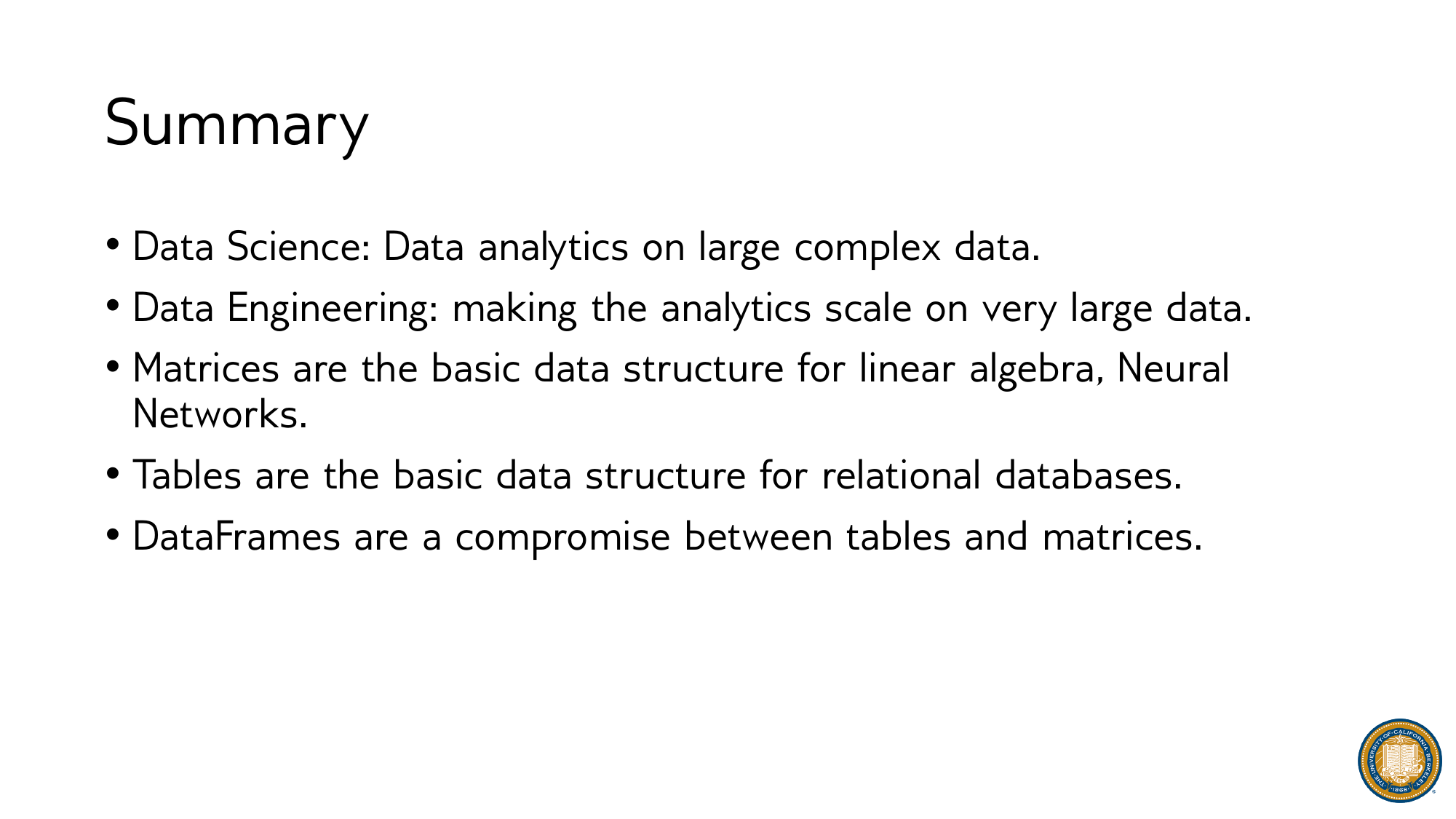

# Summary
Data Science: Data analytics on large complex data.
Data Engineering: making the analytics scale on very large data.
Matrices are the basic data structure for linear algebra, Neural Networks.
Tables are the basic data structure for relational databases.
DataFrames are a compromise between tables and matrices.